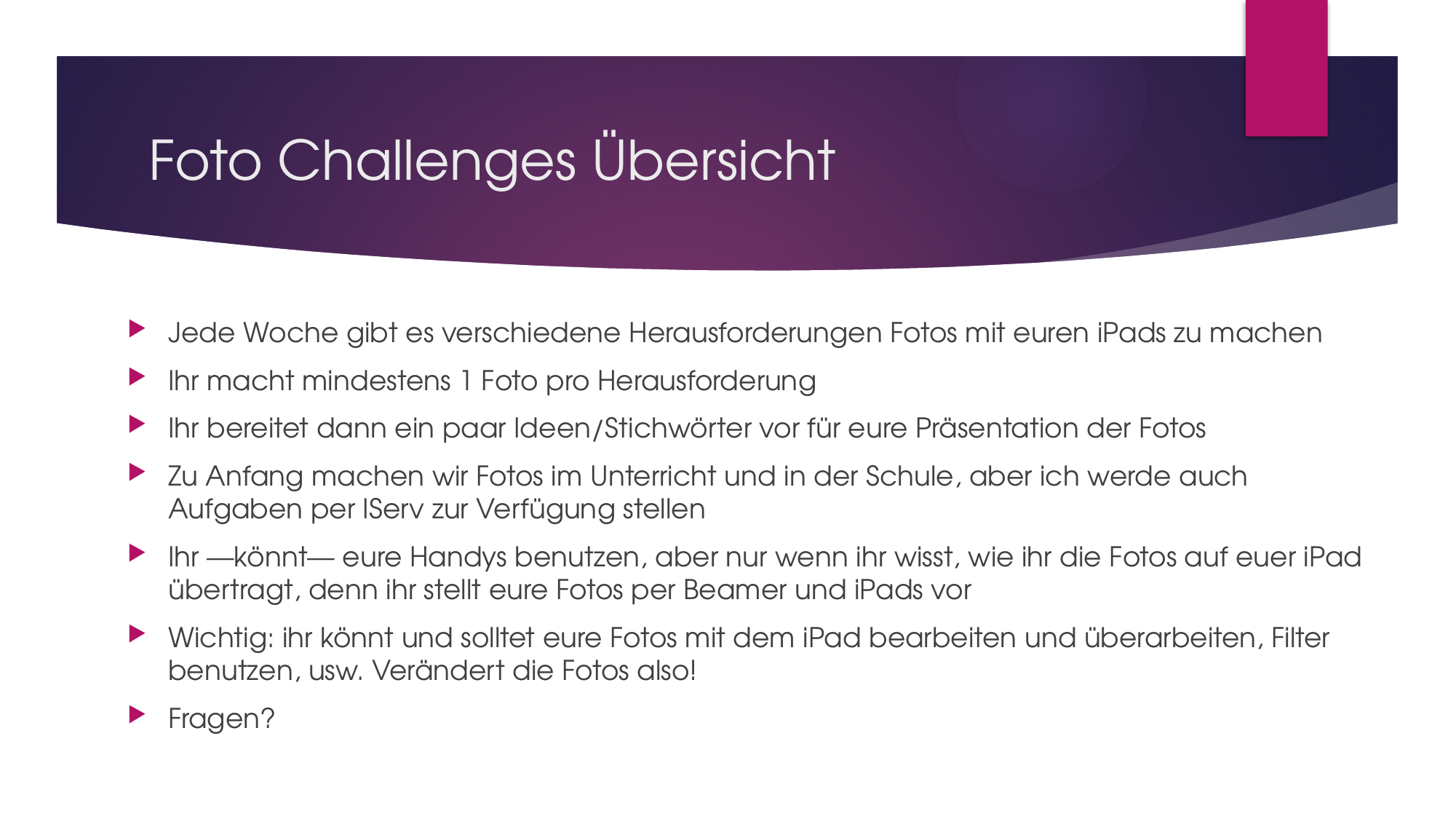

# Foto Challenges Übersicht
Jede Woche gibt es verschiedene Herausforderungen Fotos mit euren iPads zu machen
Ihr macht mindestens 1 Foto pro Herausforderung
Ihr bereitet dann ein paar Ideen/Stichwörter vor für eure Präsentation der Fotos
Zu Anfang machen wir Fotos im Unterricht und in der Schule, aber ich werde auch Aufgaben per IServ zur Verfügung stellen
Ihr —könnt— eure Handys benutzen, aber nur wenn ihr wisst, wie ihr die Fotos auf euer iPad übertragt, denn ihr stellt eure Fotos per Beamer und iPads vor
Wichtig: ihr könnt und solltet eure Fotos mit dem iPad bearbeiten und überarbeiten, Filter benutzen, usw. Verändert die Fotos also!
Fragen?